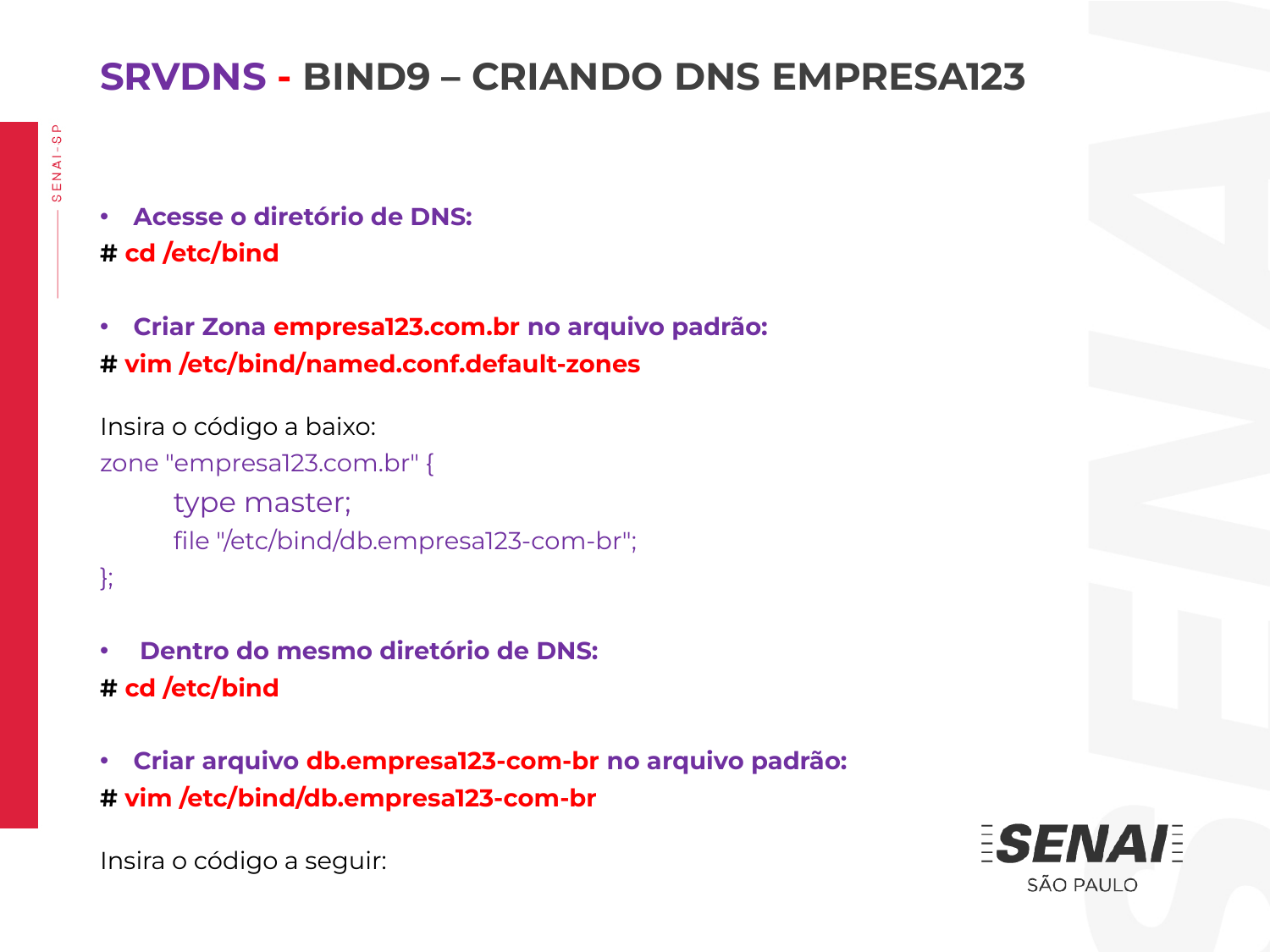

SRVDNS - BIND9 – CRIANDO DNS EMPRESA123

Acesse o diretório de DNS:
# cd /etc/bind

Criar Zona empresa123.com.br no arquivo padrão:
# vim /etc/bind/named.conf.default-zones
Insira o código a baixo:
zone "empresa123.com.br" {
	type master;
	file "/etc/bind/db.empresa123-com-br";
};

 Dentro do mesmo diretório de DNS:
# cd /etc/bind

Criar arquivo db.empresa123-com-br no arquivo padrão:
# vim /etc/bind/db.empresa123-com-br
Insira o código a seguir: